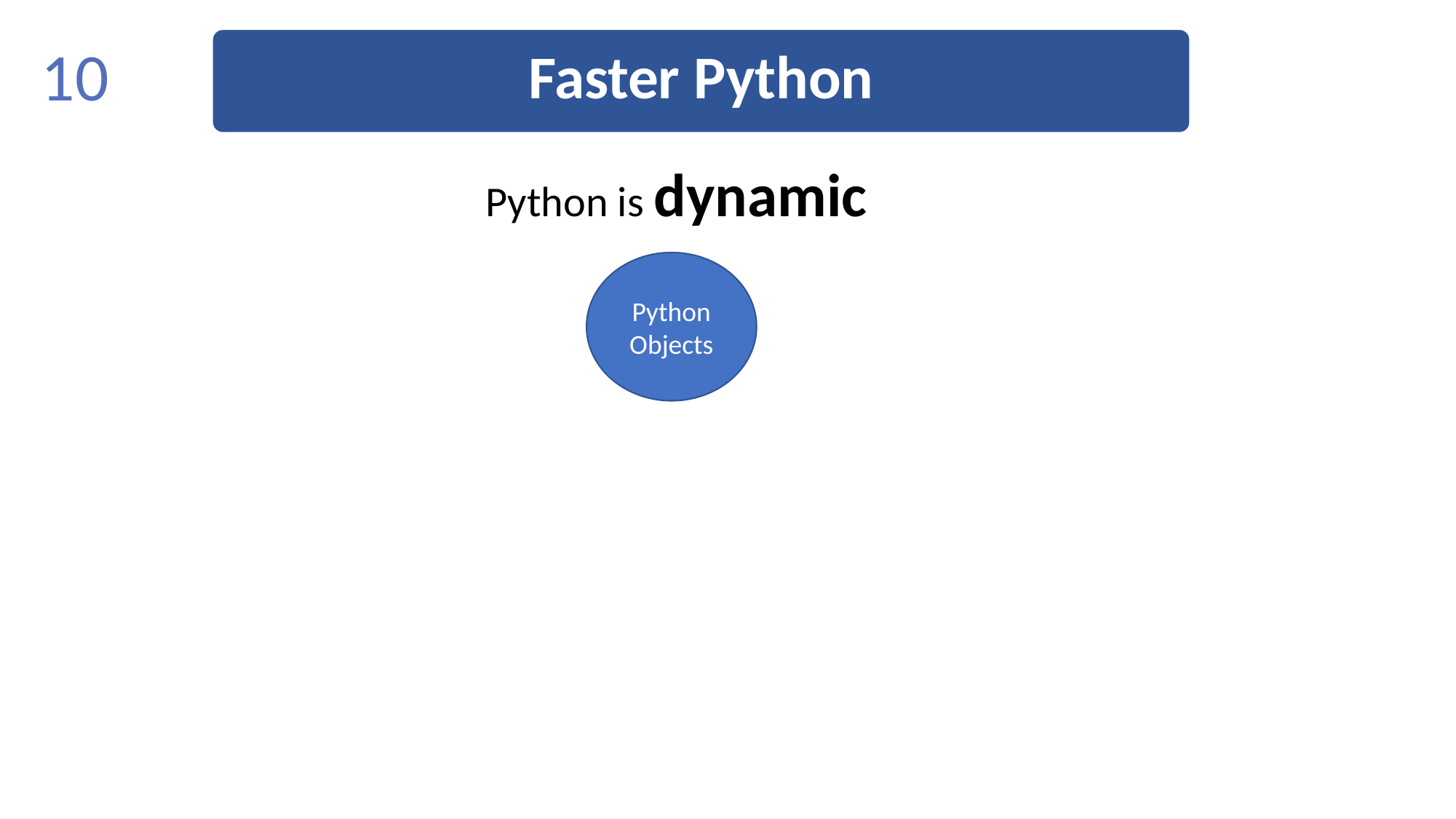

Faster Python
10
Python is dynamic
Python
Objects